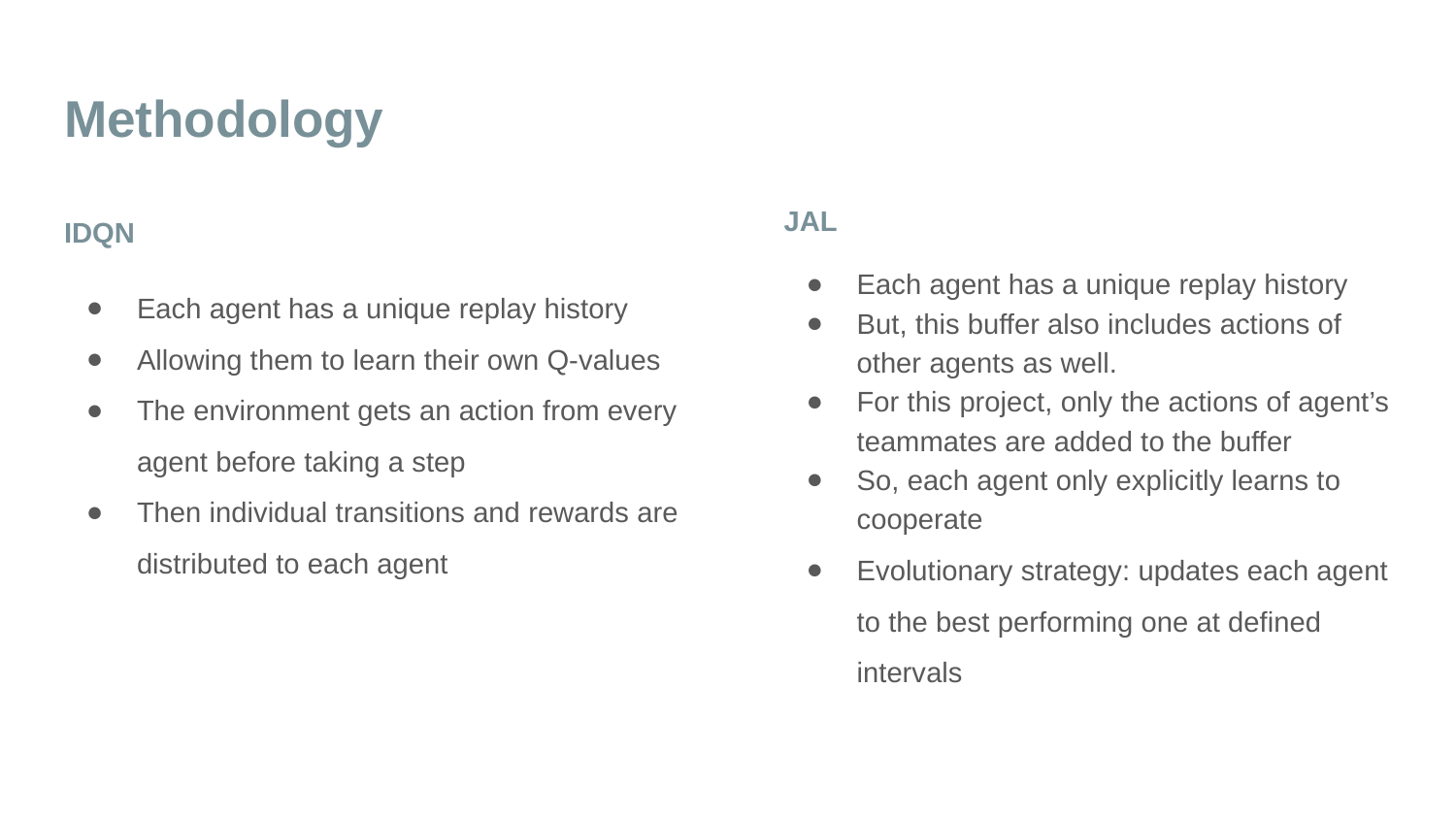

# Methodology
IDQN
Each agent has a unique replay history
Allowing them to learn their own Q-values
The environment gets an action from every agent before taking a step
Then individual transitions and rewards are distributed to each agent

JAL
Each agent has a unique replay history
But, this buffer also includes actions of other agents as well.
For this project, only the actions of agent’s teammates are added to the buffer
So, each agent only explicitly learns to cooperate
Evolutionary strategy: updates each agent to the best performing one at defined intervals